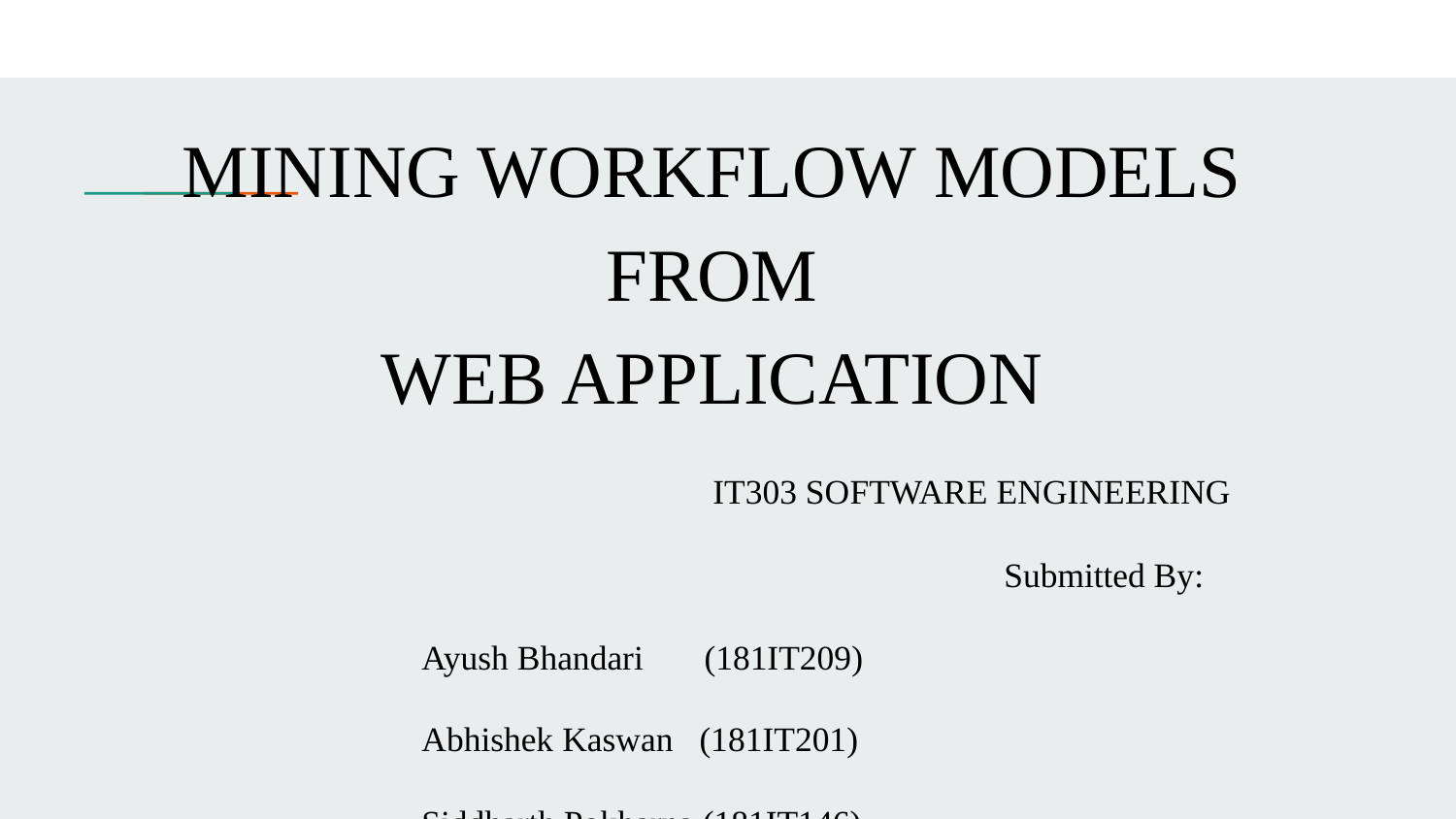

# Mining Workflow Models
 from
Web Application
				IT303 SOFTWARE ENGINEERING

Submitted By:
										Ayush Bhandari       (181IT209)
										Abhishek Kaswan   (181IT201)
										Siddharth Pokharna (181IT146)